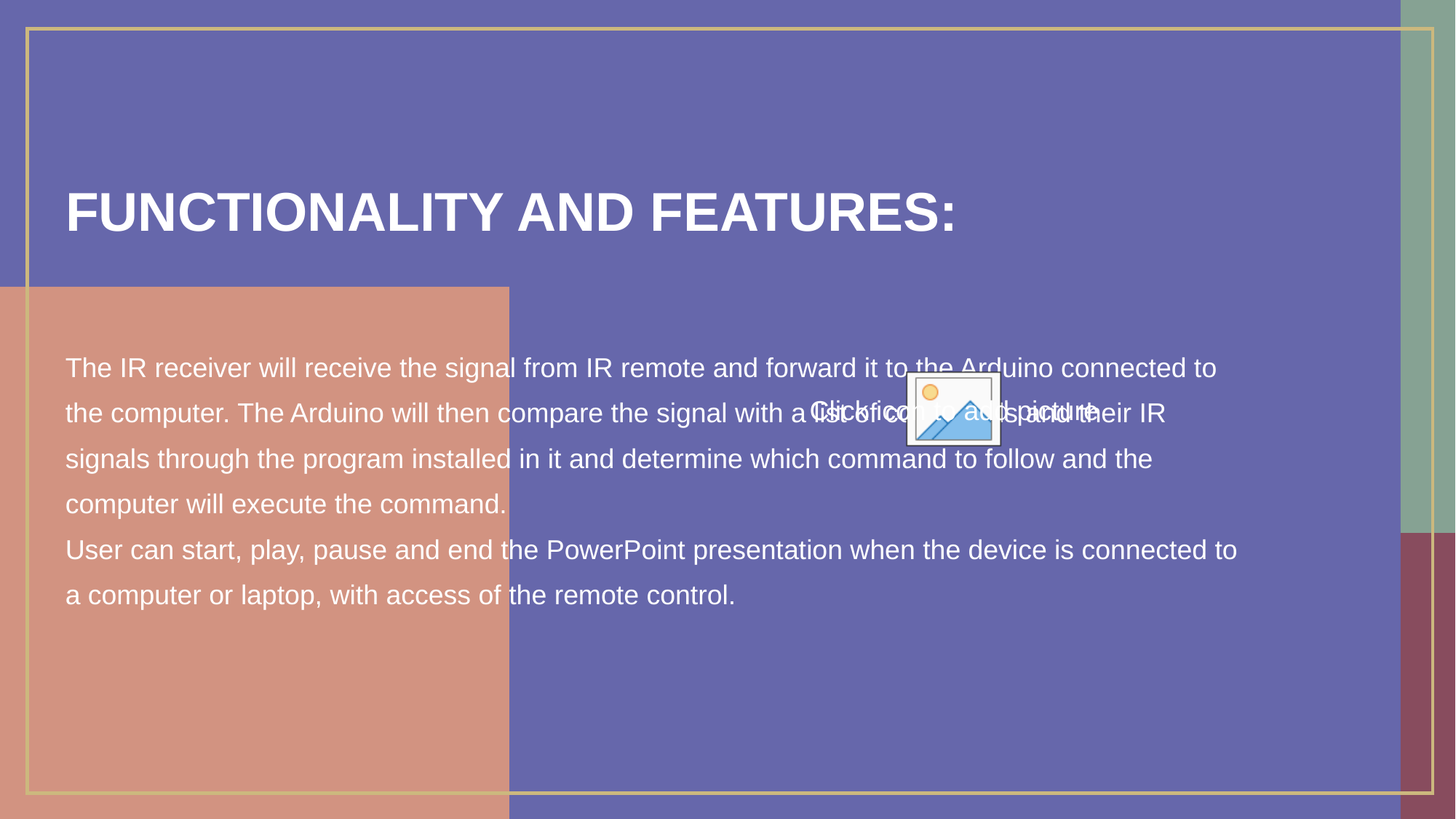

# Functionality and Features:
The IR receiver will receive the signal from IR remote and forward it to the Arduino connected to the computer. The Arduino will then compare the signal with a list of commands and their IR signals through the program installed in it and determine which command to follow and the computer will execute the command.
User can start, play, pause and end the PowerPoint presentation when the device is connected to a computer or laptop, with access of the remote control.